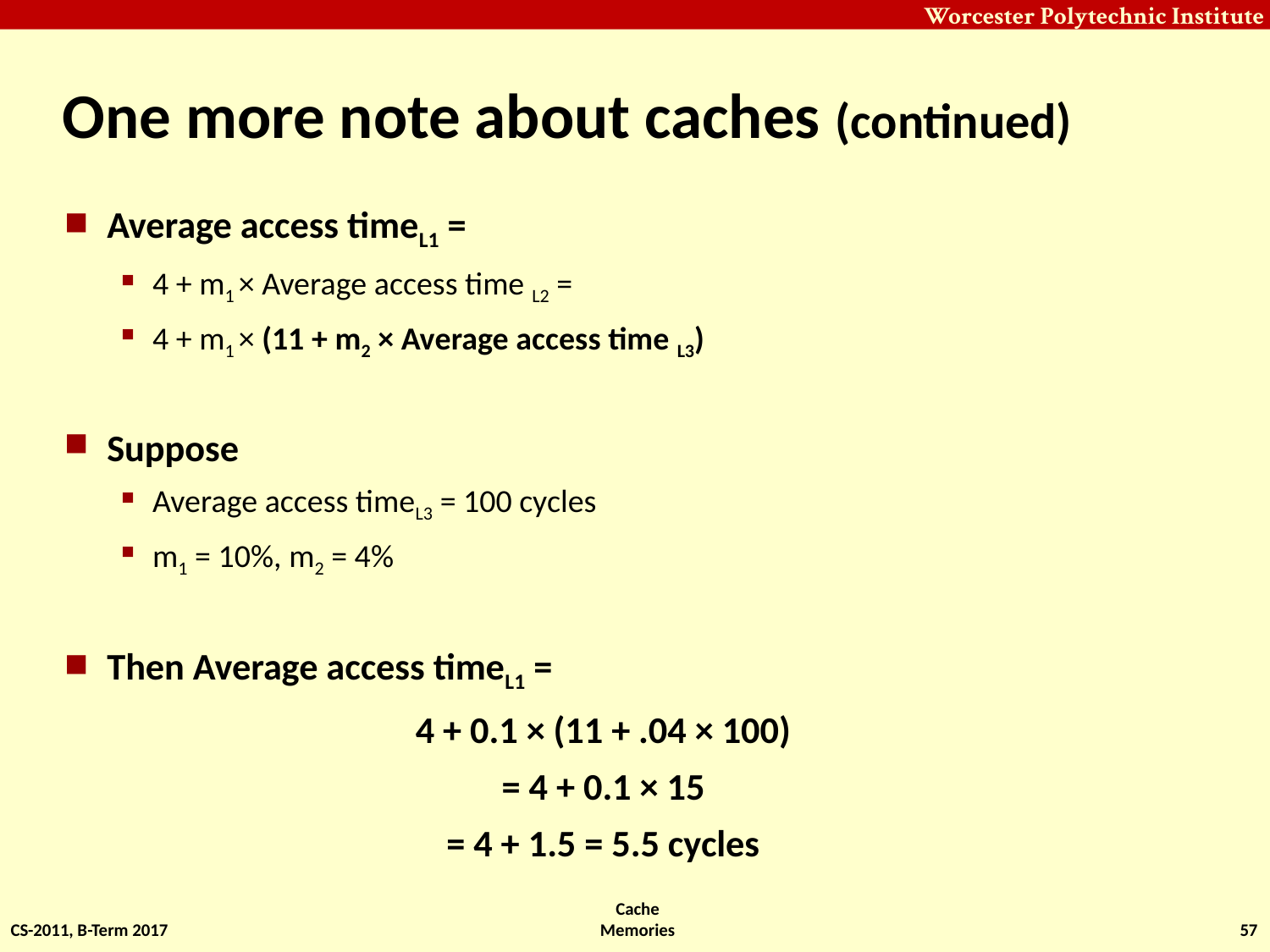

# One more note about caches (continued)
Average access timeL1 =
4 + m1 × Average access time L2 =
4 + m1 × (11 + m2 × Average access time L3)

Suppose
Average access timeL3 = 100 cycles
m1 = 10%, m2 = 4%

Then Average access timeL1 =
4 + 0.1 × (11 + .04 × 100)
= 4 + 0.1 × 15
= 4 + 1.5 = 5.5 cycles
CS-2011, B-Term 2017
Cache Memories
57